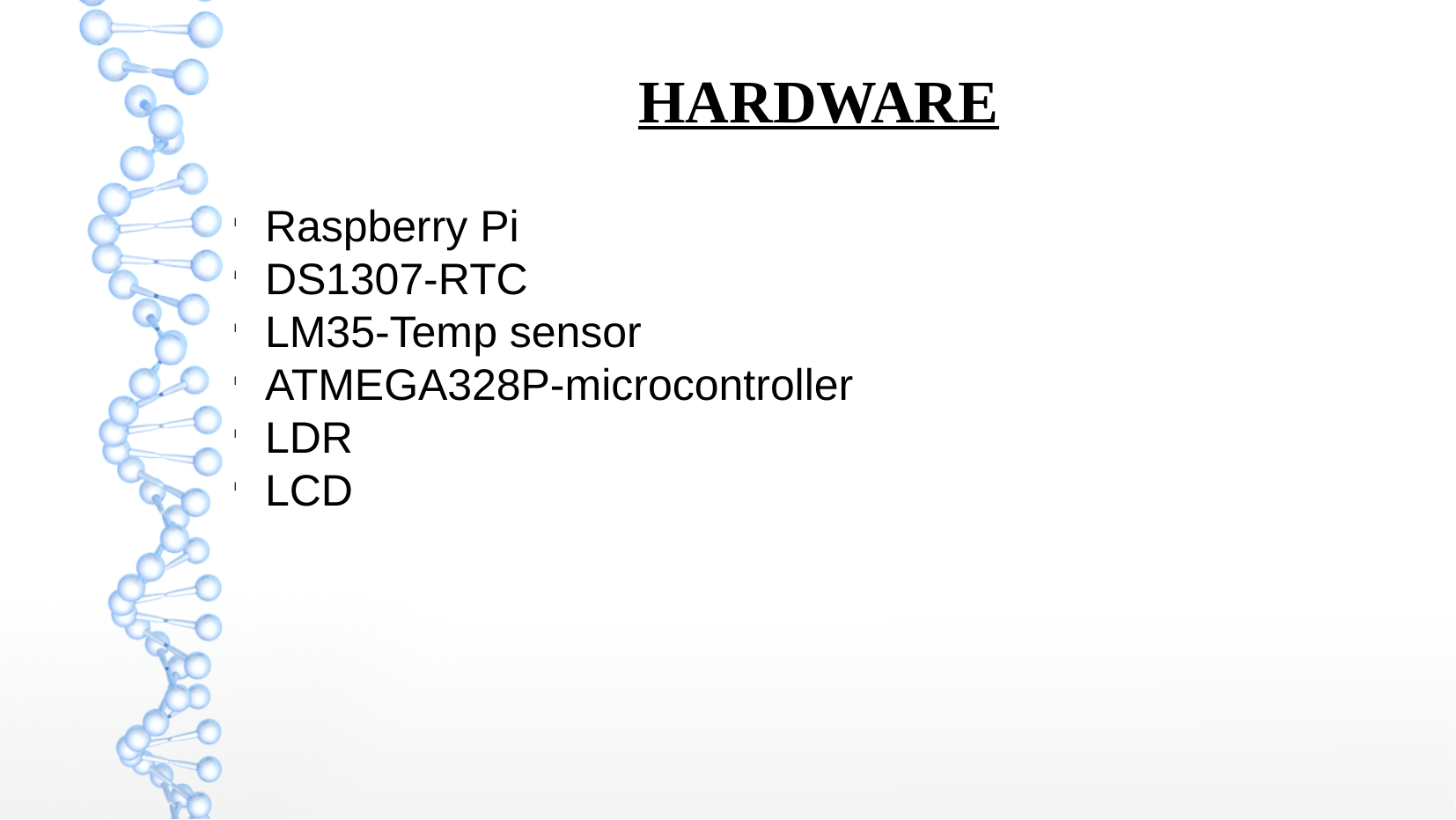

HARDWARE
Raspberry Pi
DS1307-RTC
LM35-Temp sensor
ATMEGA328P-microcontroller
LDR
LCD